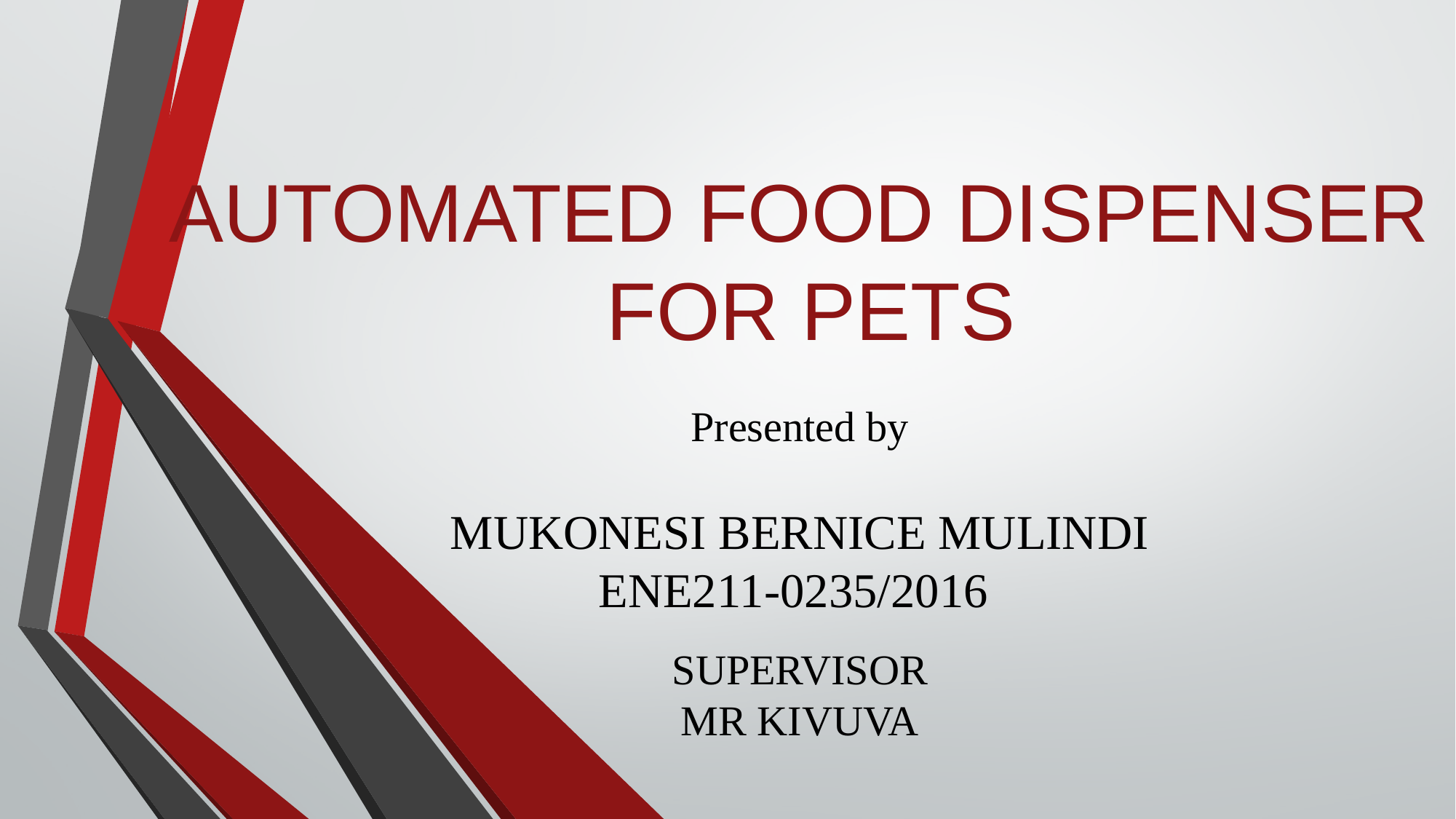

# AUTOMATED FOOD DISPENSER FOR PETS
Presented by

MUKONESI BERNICE MULINDI
ENE211-0235/2016
SUPERVISOR
MR KIVUVA